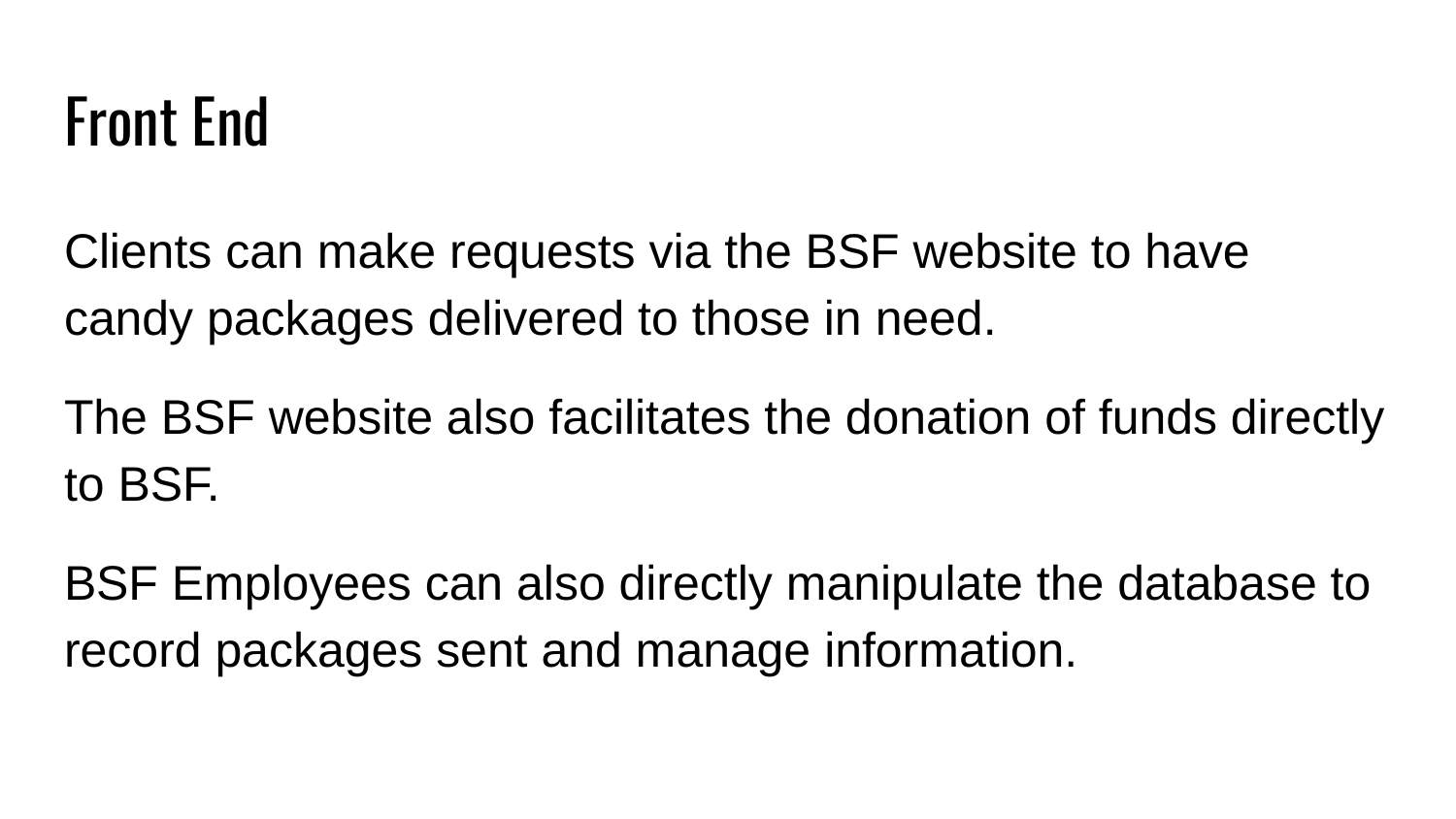

# Front End
Clients can make requests via the BSF website to have candy packages delivered to those in need.
The BSF website also facilitates the donation of funds directly to BSF.
BSF Employees can also directly manipulate the database to record packages sent and manage information.